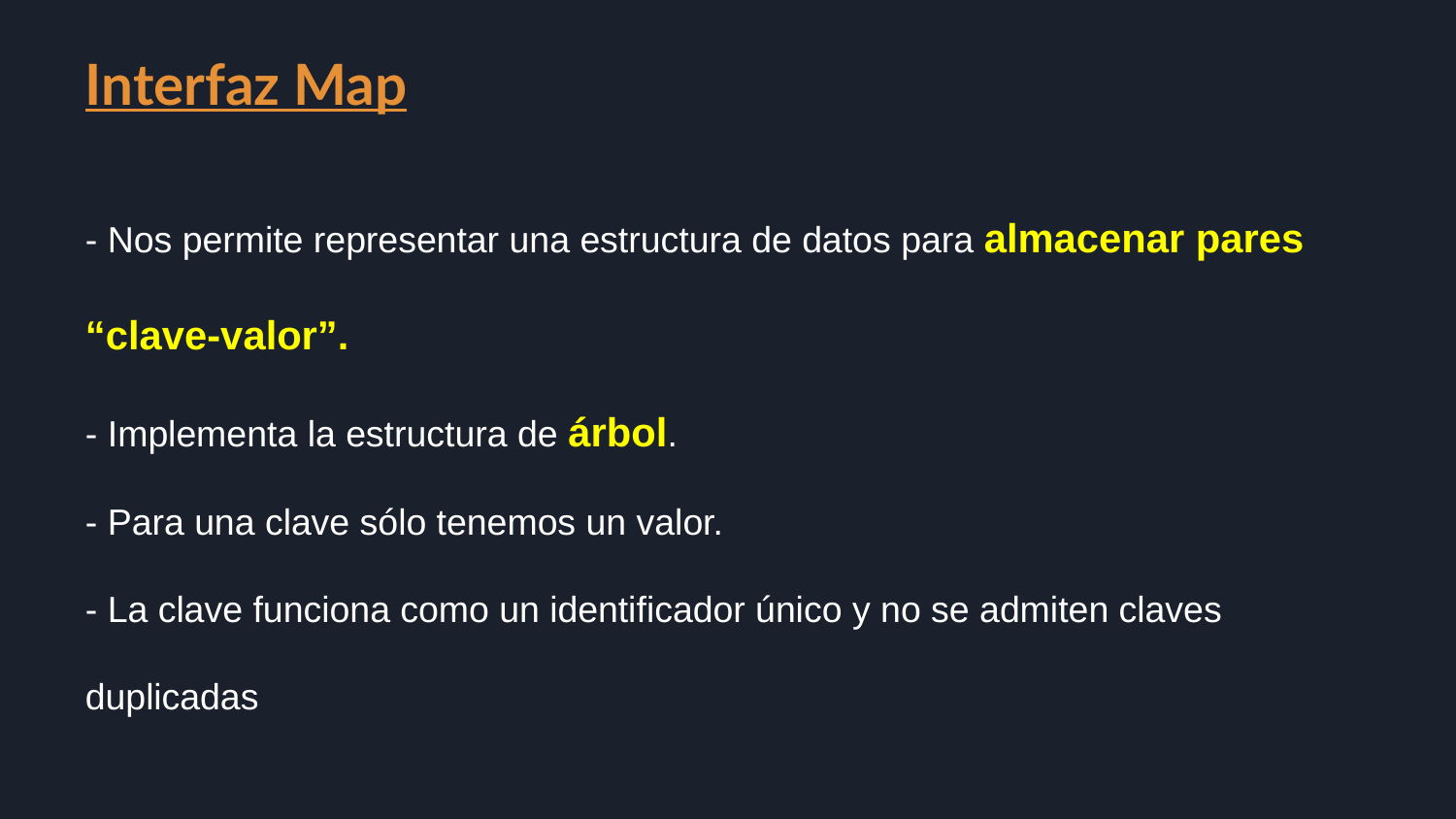

Interfaz Map
- Nos permite representar una estructura de datos para almacenar pares “clave-valor”.
- Implementa la estructura de árbol.
- Para una clave sólo tenemos un valor.
- La clave funciona como un identificador único y no se admiten claves duplicadas